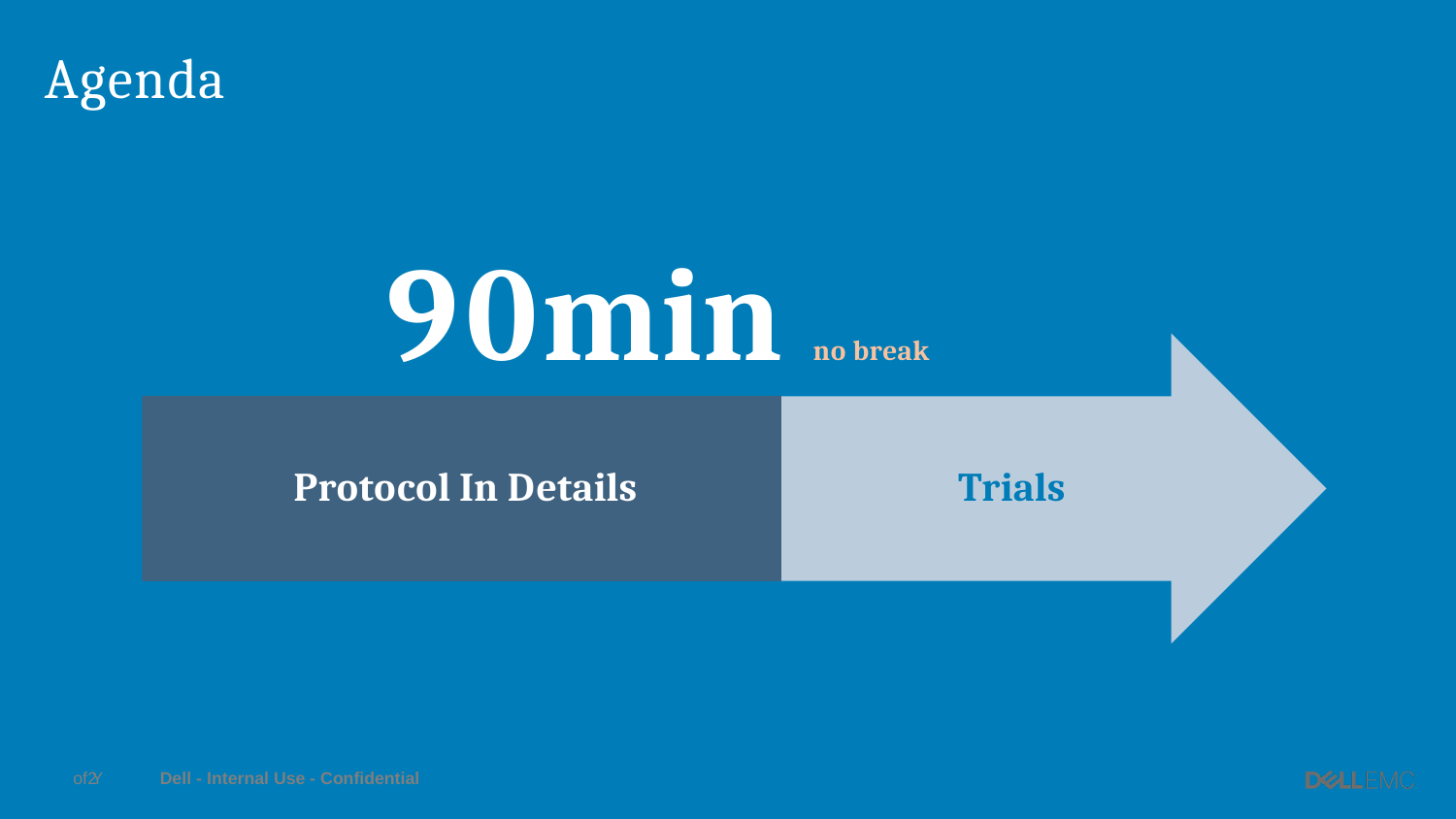

# Agenda
90min no break
Trials
Protocol In Details